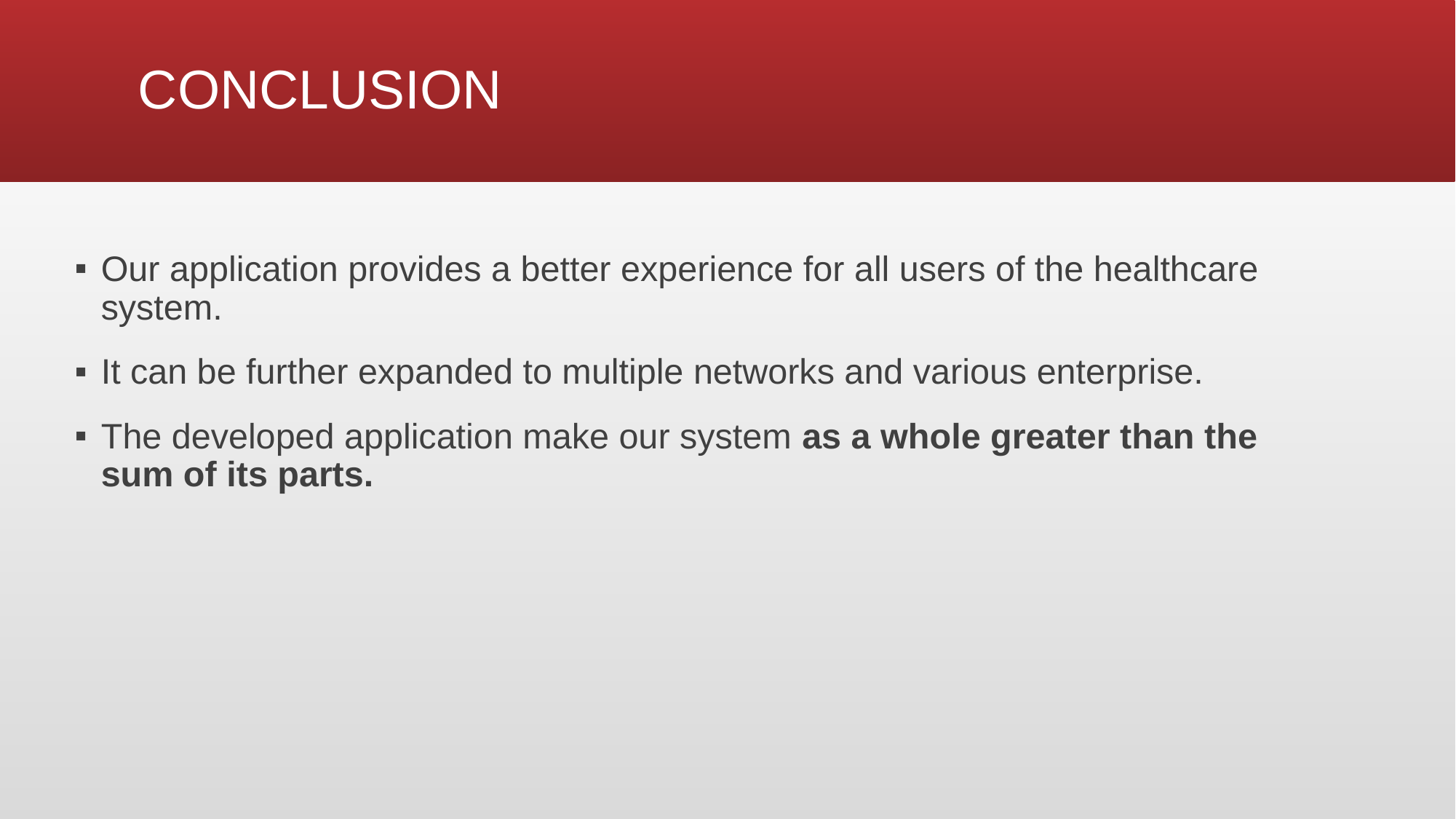

# CONCLUSION
Our application provides a better experience for all users of the healthcare system.
It can be further expanded to multiple networks and various enterprise.
The developed application make our system as a whole greater than the sum of its parts.